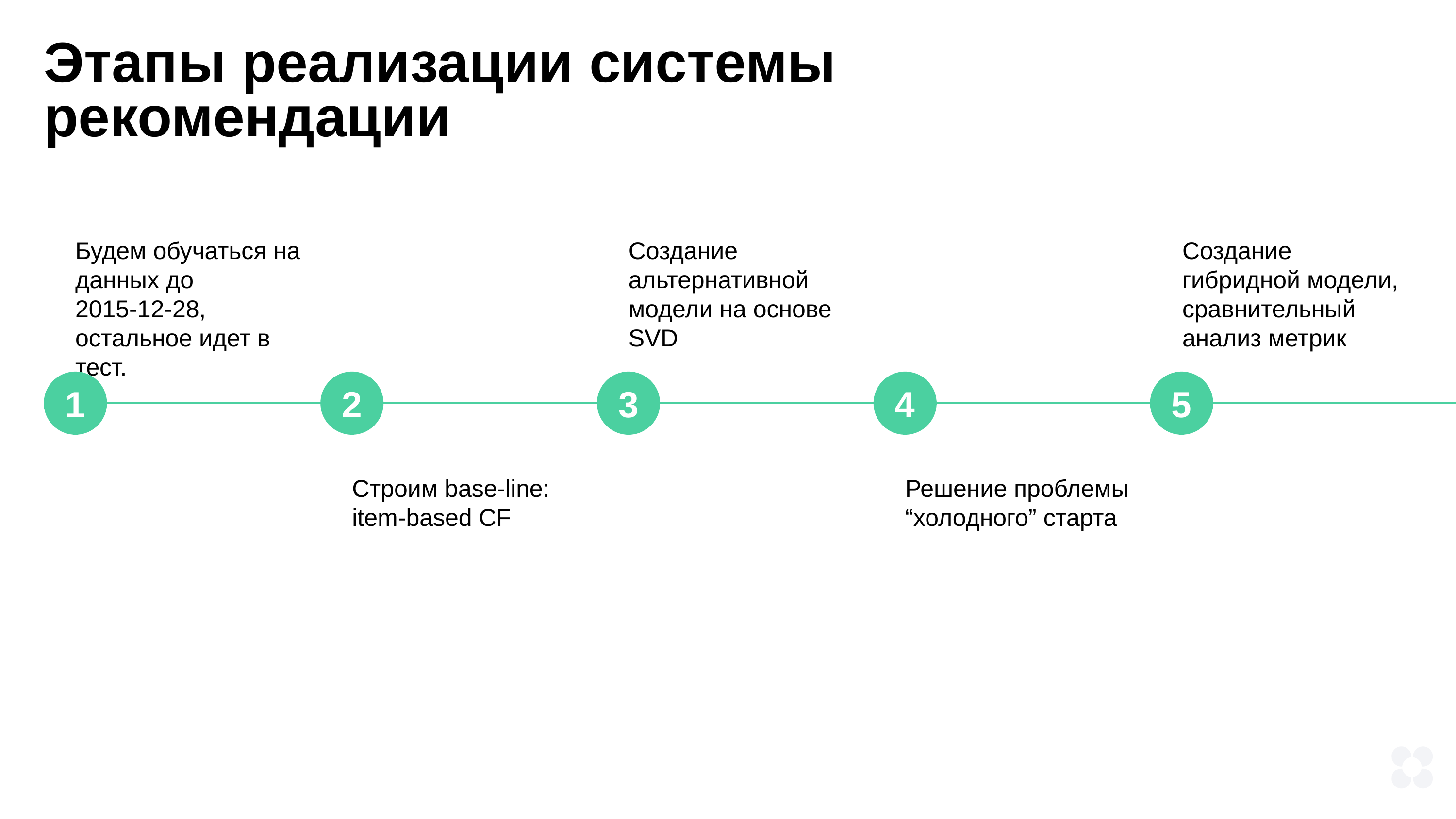

Этапы реализации системы рекомендации
Будем обучаться на данных до
2015-12-28, остальное идет в тест.
Создание альтернативной модели на основе SVD
Создание гибридной модели, сравнительный анализ метрик
1
2
3
4
5
Строим base-line:
item-based CF
Решение проблемы “холодного” старта